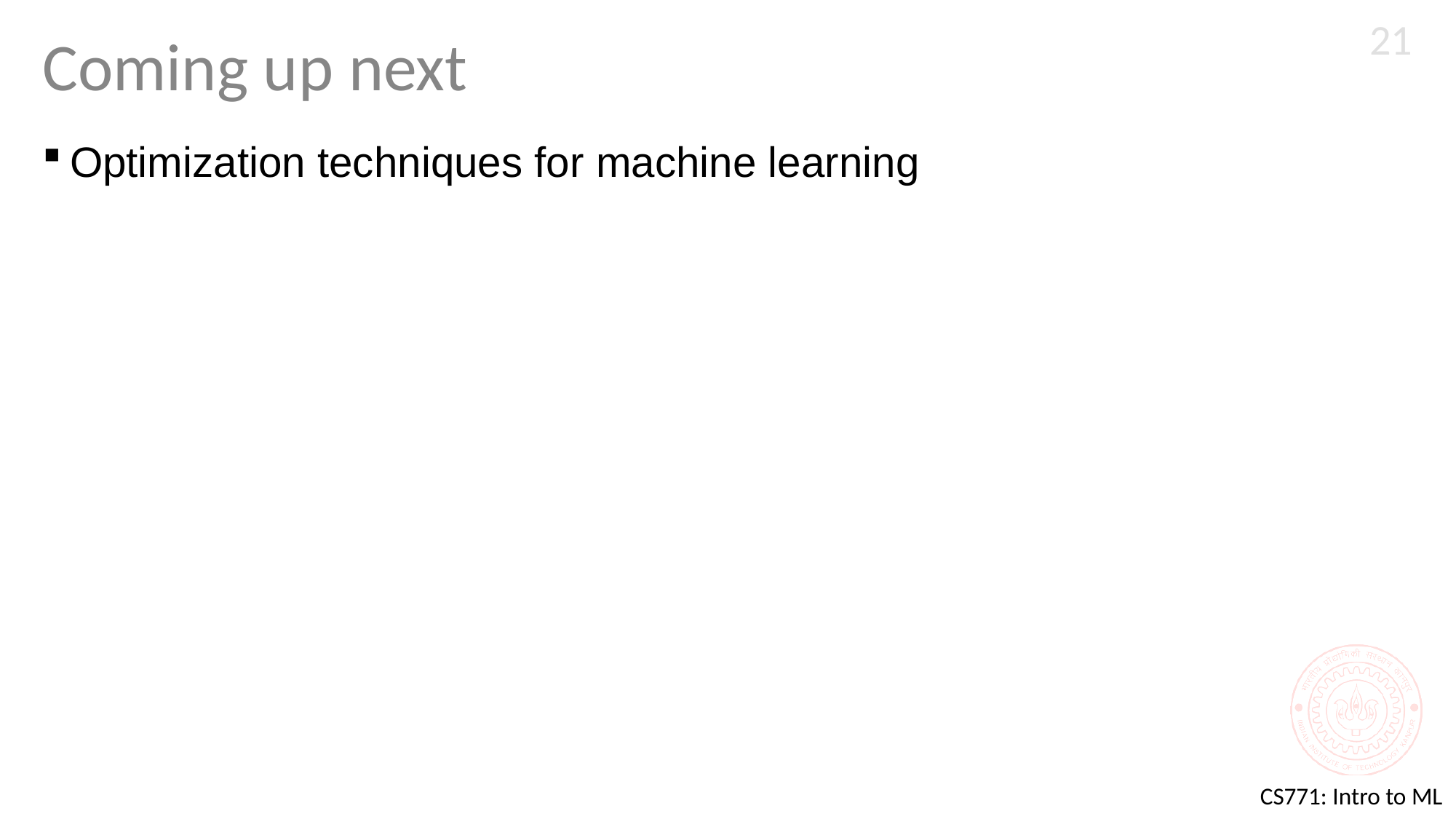

21
# Coming up next
Optimization techniques for machine learning